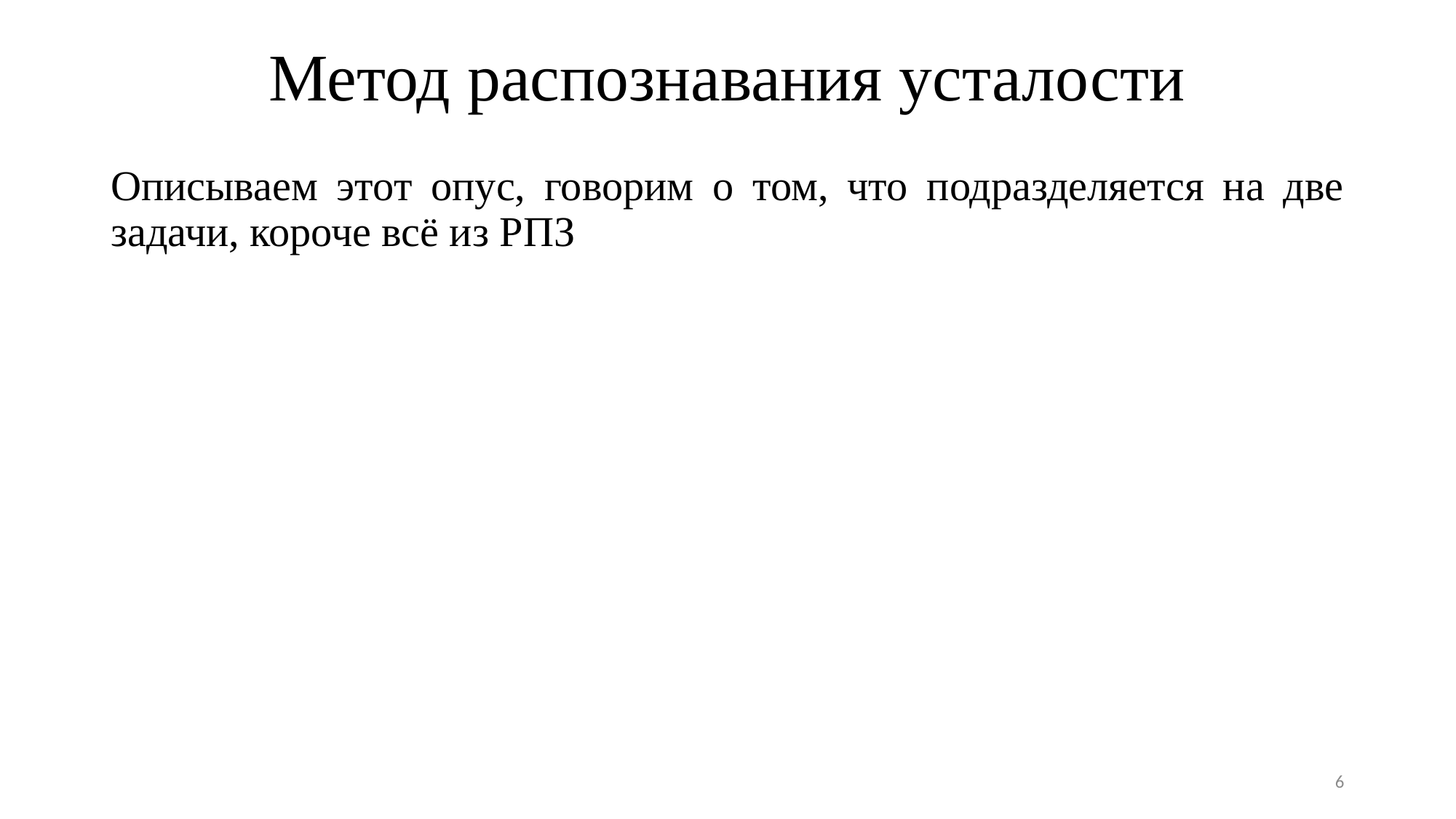

# Метод распознавания усталости
Описываем этот опус, говорим о том, что подразделяется на две задачи, короче всё из РПЗ
6